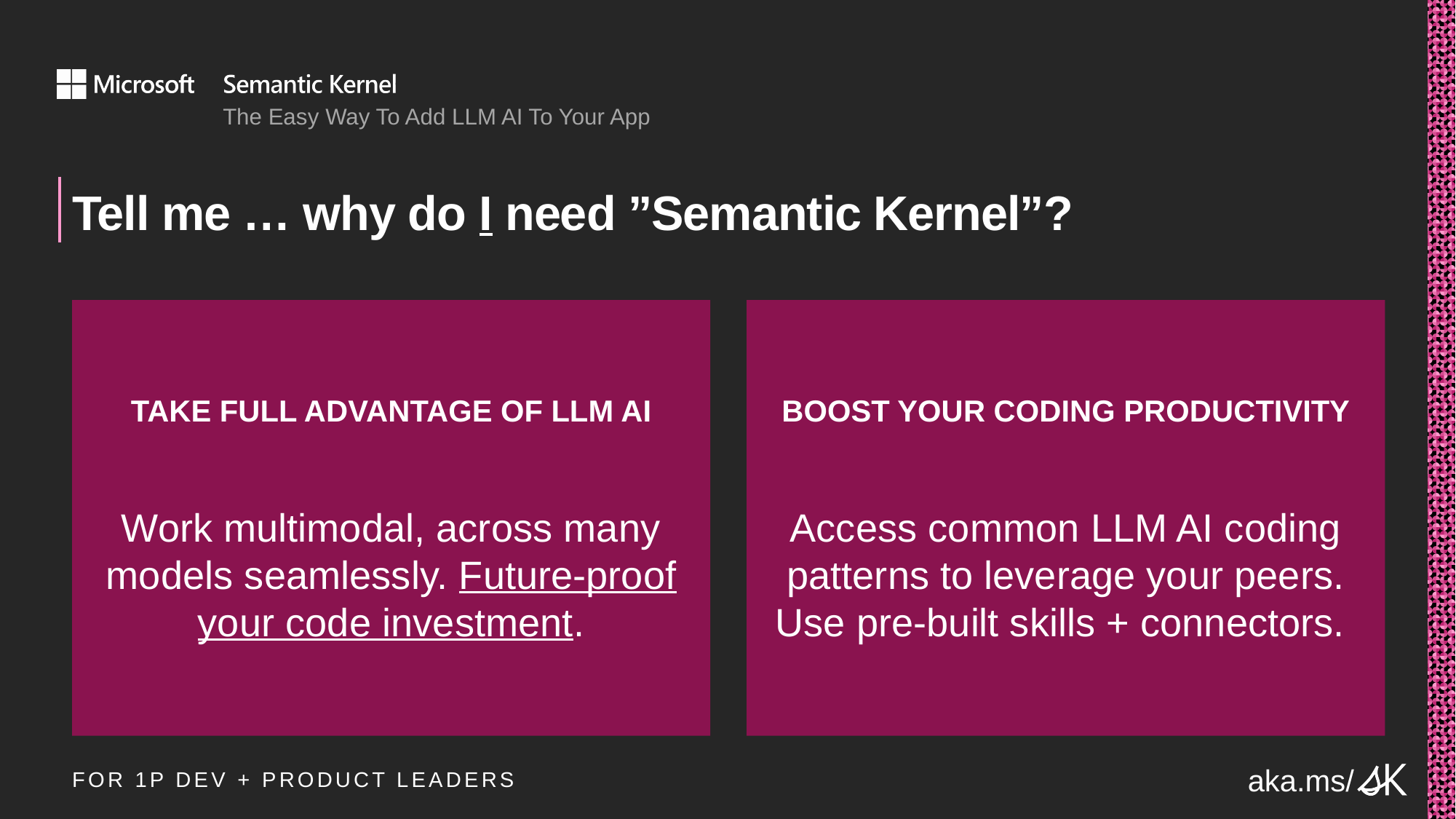

# Tell me … why do I need ”Semantic Kernel”?
TAKE FULL ADVANTAGE OF LLM AI

Work multimodal, across many models seamlessly. Future-proof your code investment.
BOOST YOUR CODING PRODUCTIVITY

Access common LLM AI coding patterns to leverage your peers. Use pre-built skills + connectors.
FOR 1P DEV + PRODUCT LEADERS